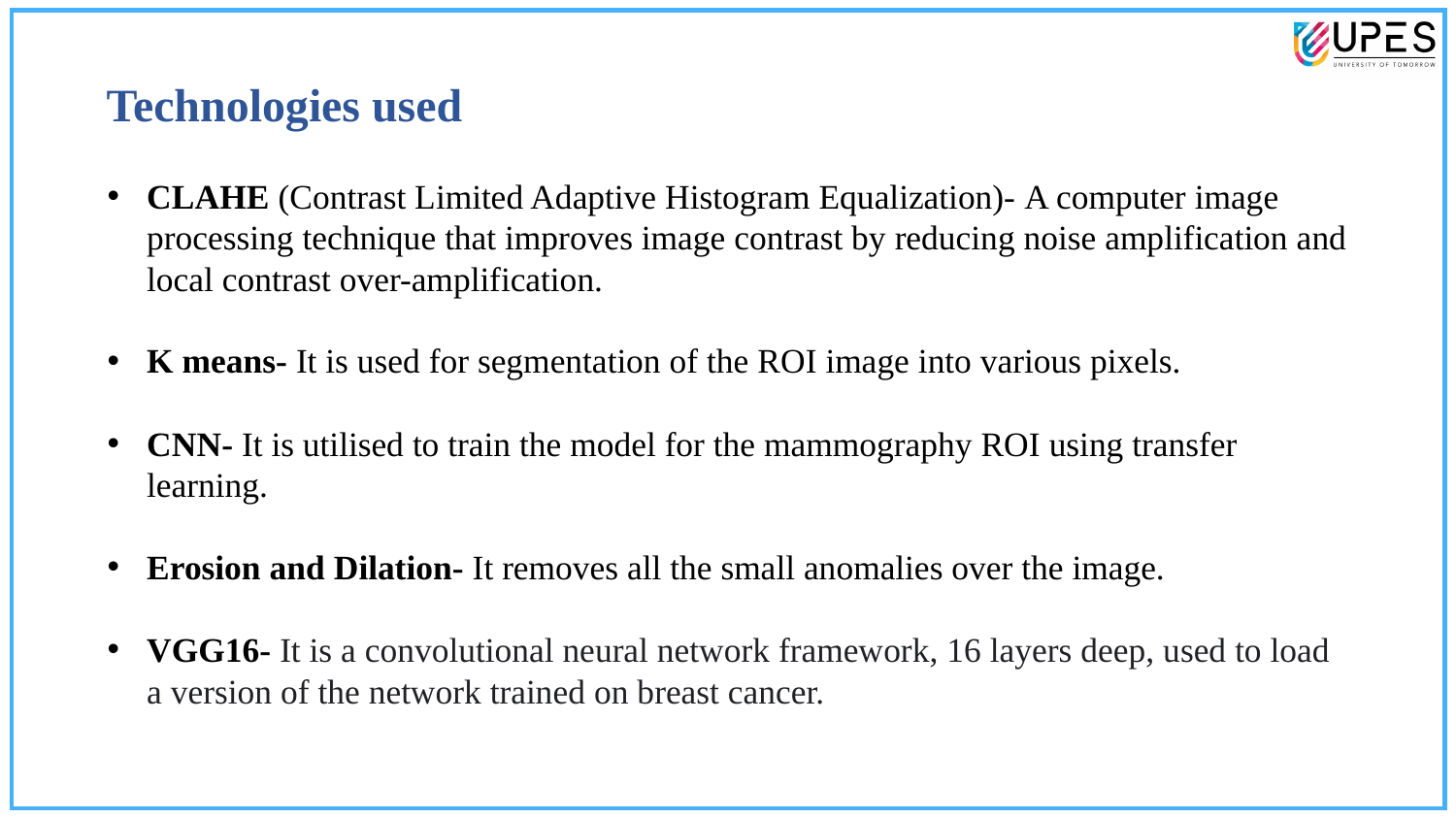

Technologies used

CLAHE (Contrast Limited Adaptive Histogram Equalization)- A computer image processing technique that improves image contrast by reducing noise amplification and local contrast over-amplification.

K means- It is used for segmentation of the ROI image into various pixels.

CNN- It is utilised to train the model for the mammography ROI using transfer learning.

Erosion and Dilation- It removes all the small anomalies over the image.

VGG16- It is a convolutional neural network framework, 16 layers deep, used to load a version of the network trained on breast cancer.